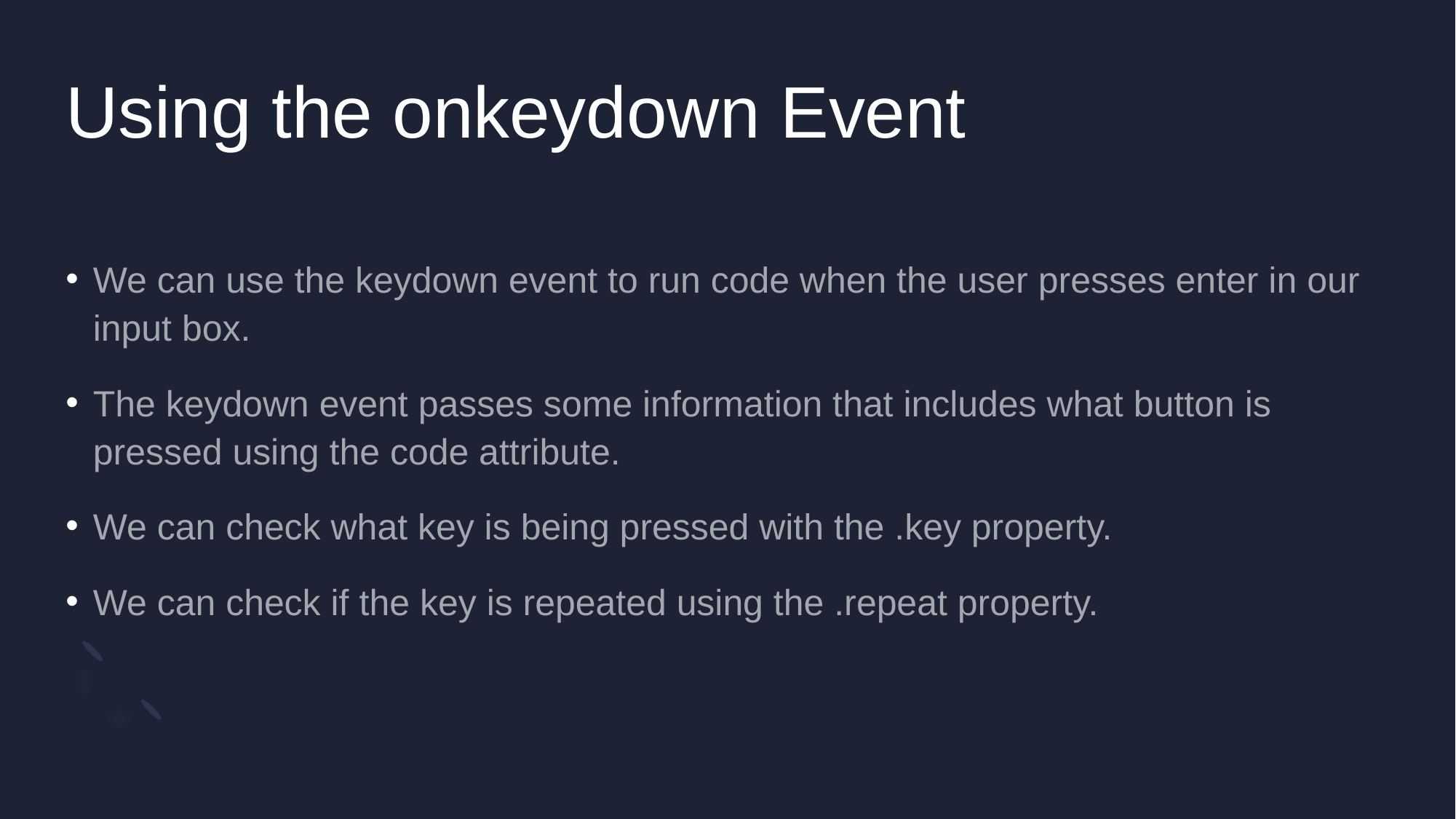

# Using the onkeydown Event
We can use the keydown event to run code when the user presses enter in our input box.
The keydown event passes some information that includes what button is pressed using the code attribute.
We can check what key is being pressed with the .key property.
We can check if the key is repeated using the .repeat property.